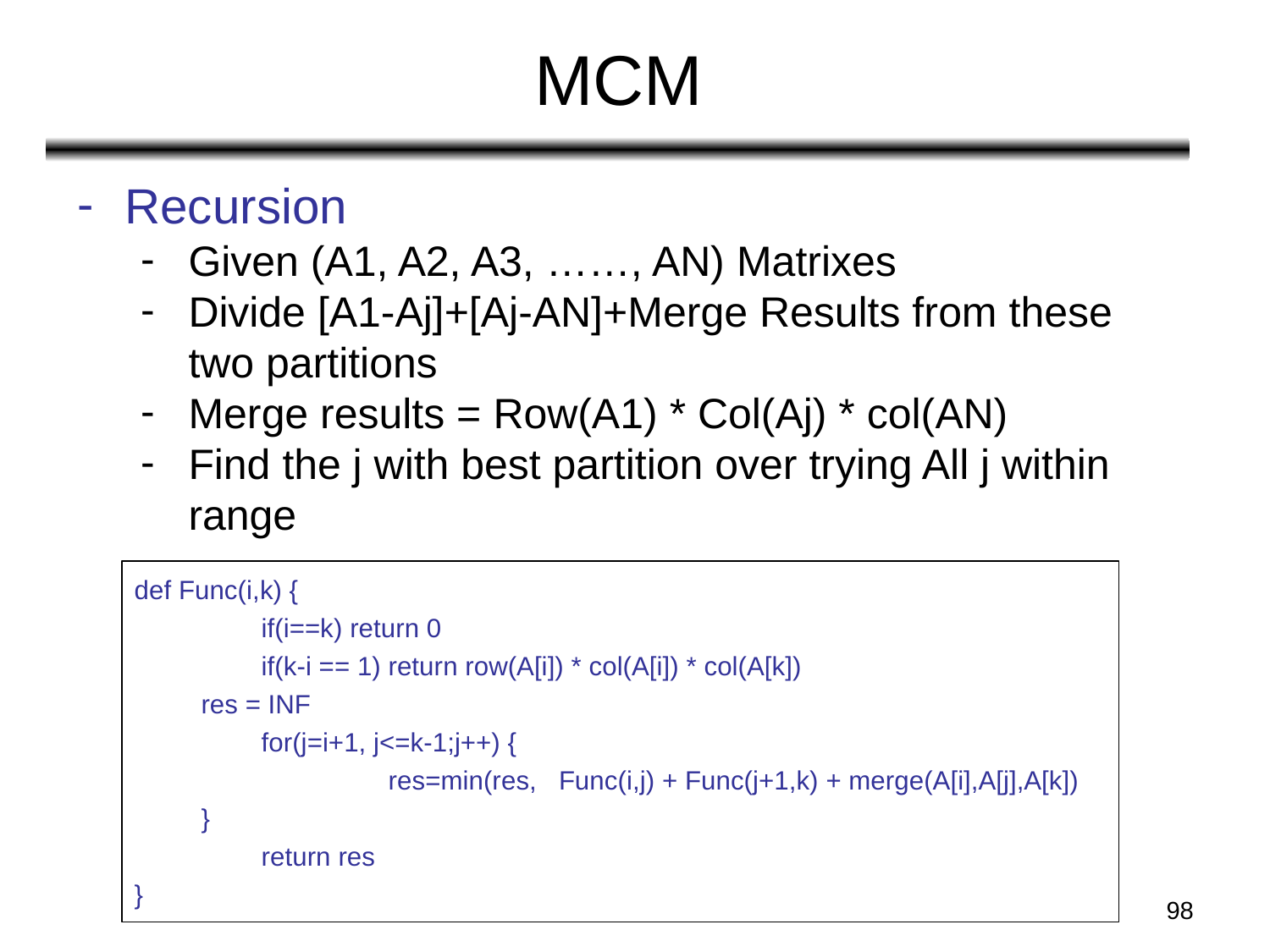

# MCM
Recursion
Given (A1, A2, A3, ……, AN) Matrixes
Divide [A1-Aj]+[Aj-AN]+Merge Results from these two partitions
Merge results = Row(A1) * Col(Aj) * col(AN)
Find the j with best partition over trying All j within range

def Func(i,k) {
	if(i==k) return 0
	if(k-i == 1) return row(A[i]) * col(A[i]) * col(A[k])
         res = INF
	for(j=i+1, j<=k-1;j++) {
		res=min(res,   Func(i,j) + Func(j+1,k) + merge(A[i],A[j],A[k])
         }
	return res
}
98